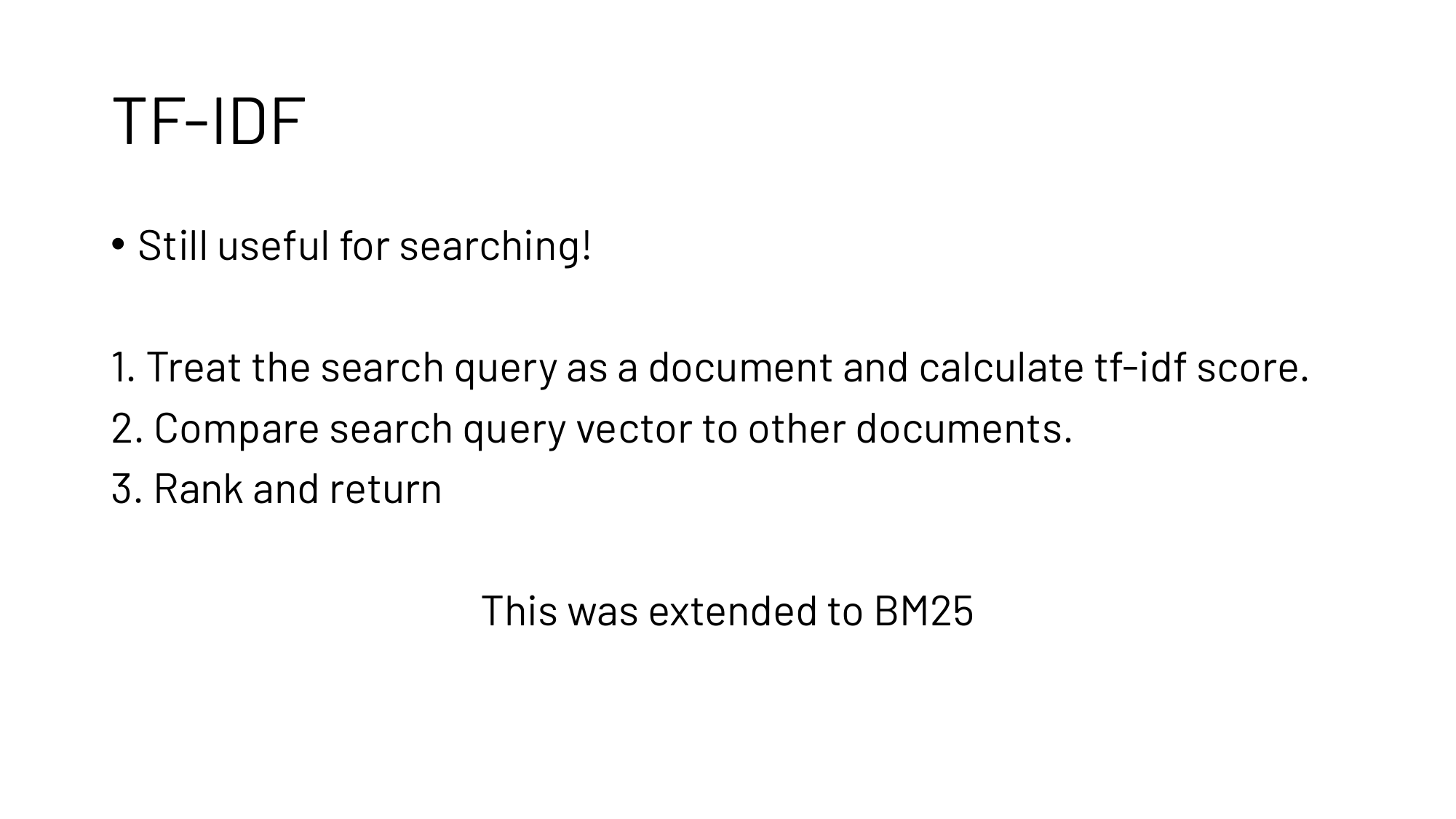

# TF-IDF
Still useful for searching!

1. Treat the search query as a document and calculate tf-idf score.
2. Compare search query vector to other documents.
3. Rank and return

This was extended to BM25